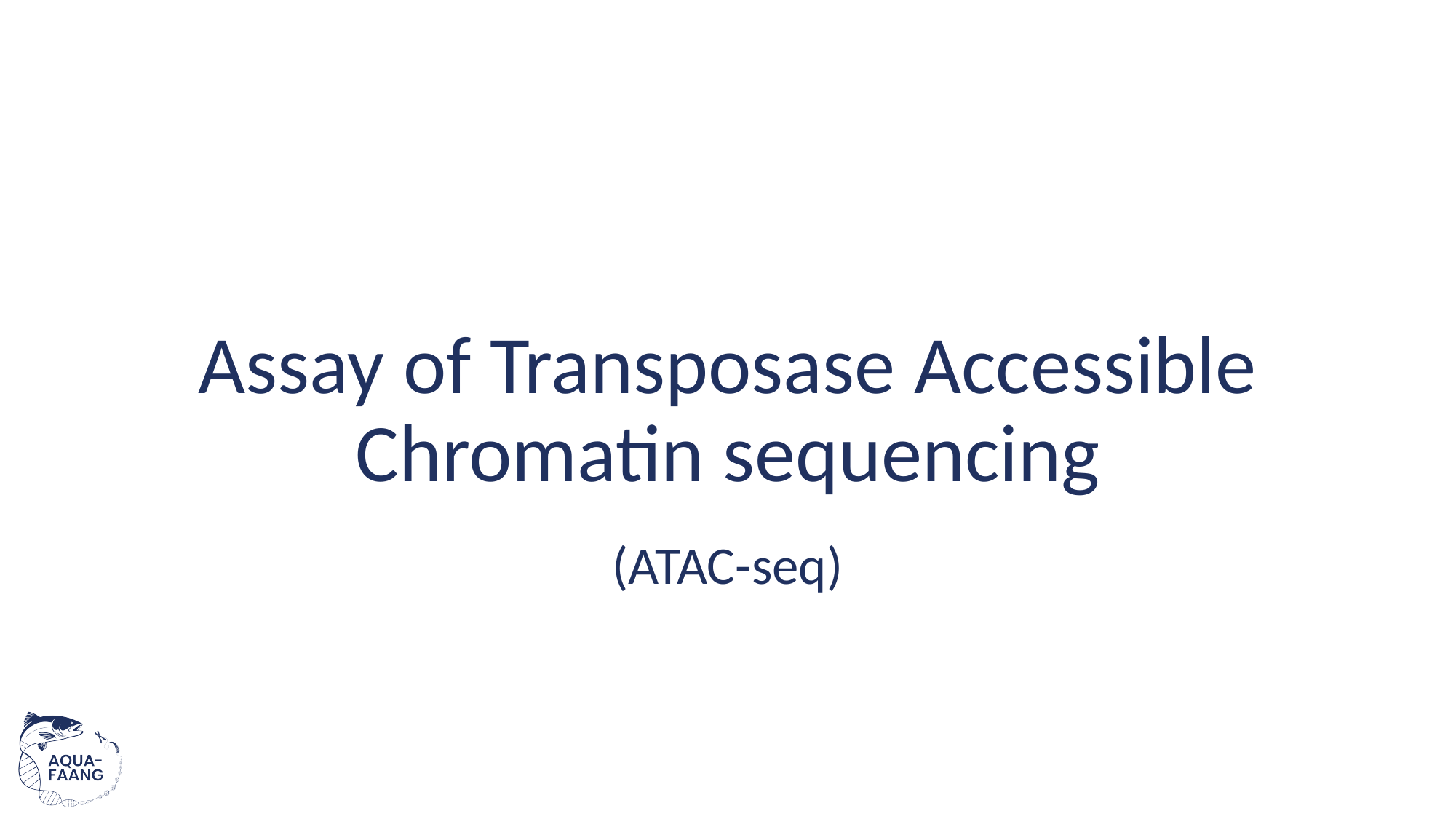

# Assay of Transposase Accessible Chromatin sequencing
(ATAC-seq)